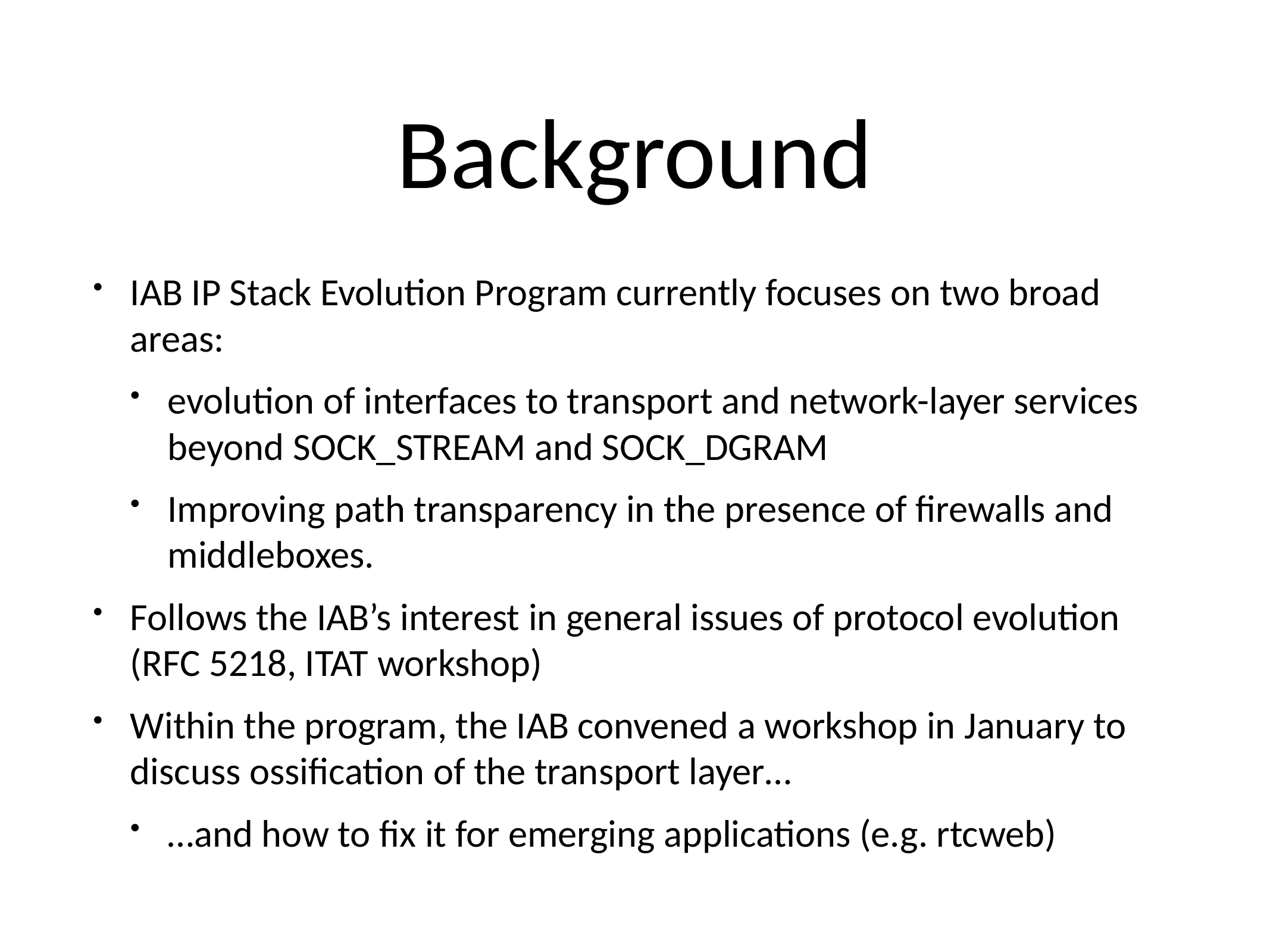

# Background
IAB IP Stack Evolution Program currently focuses on two broad areas:
evolution of interfaces to transport and network-layer services beyond SOCK_STREAM and SOCK_DGRAM
Improving path transparency in the presence of firewalls and middleboxes.
Follows the IAB’s interest in general issues of protocol evolution (RFC 5218, ITAT workshop)
Within the program, the IAB convened a workshop in January to discuss ossification of the transport layer…
…and how to fix it for emerging applications (e.g. rtcweb)